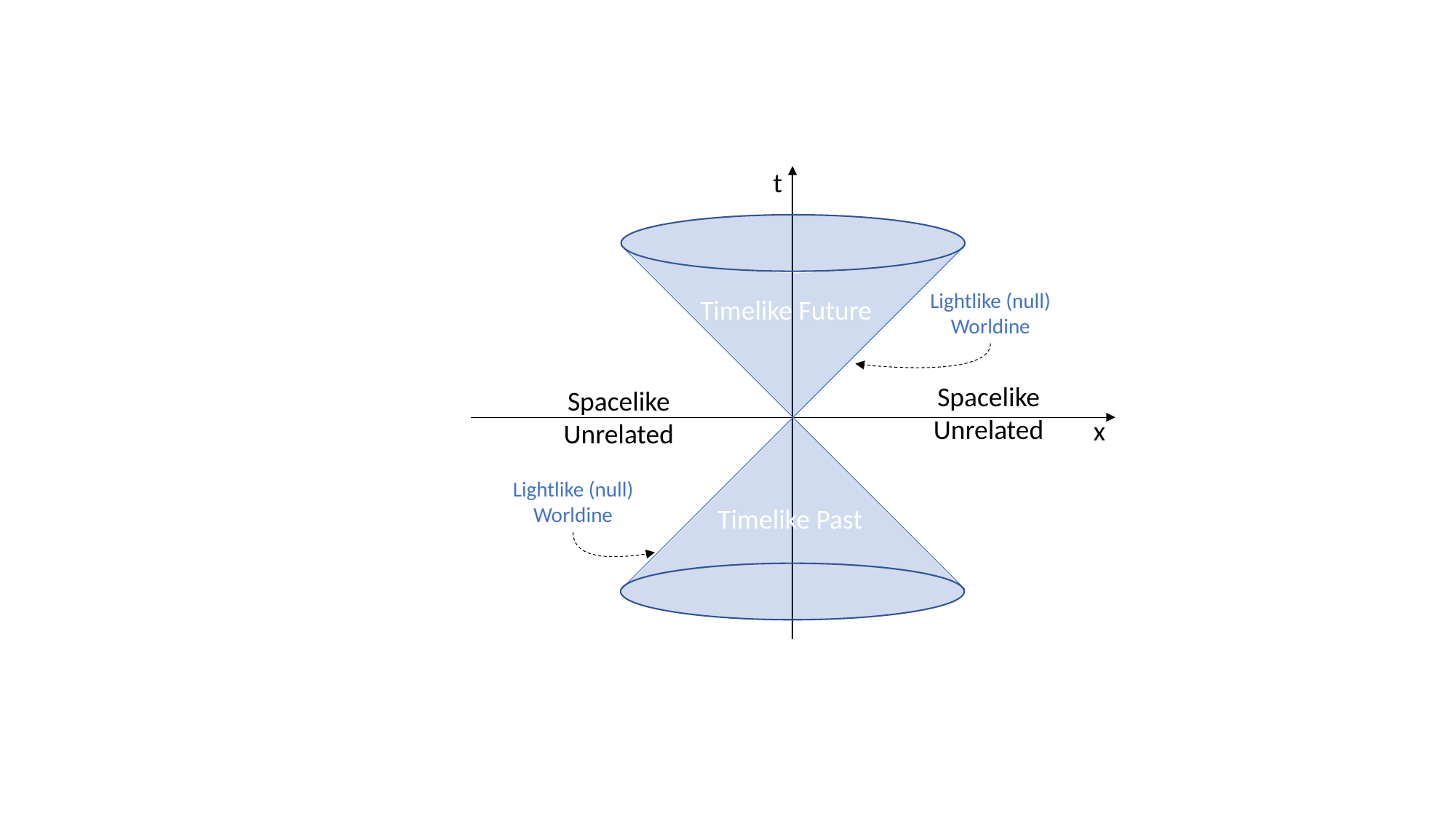

t

Lightlike (null)
Worldine
Timelike Future
Spacelike Unrelated
Spacelike Unrelated
x

Lightlike (null)
Worldine
Timelike Past